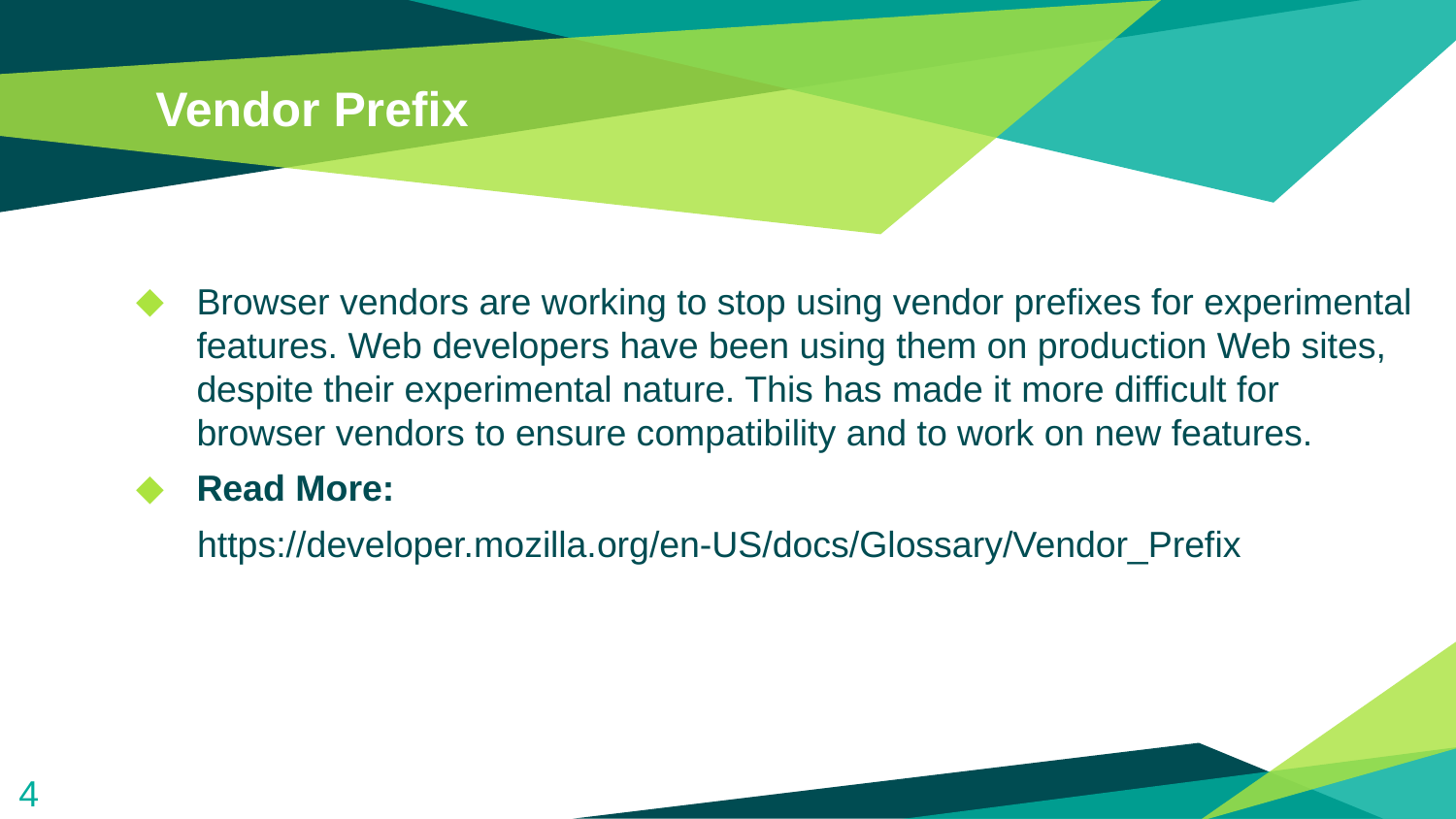

# Vendor Prefix
Browser vendors are working to stop using vendor prefixes for experimental features. Web developers have been using them on production Web sites, despite their experimental nature. This has made it more difficult for browser vendors to ensure compatibility and to work on new features.
Read More:
      https://developer.mozilla.org/en-US/docs/Glossary/Vendor_Prefix
4